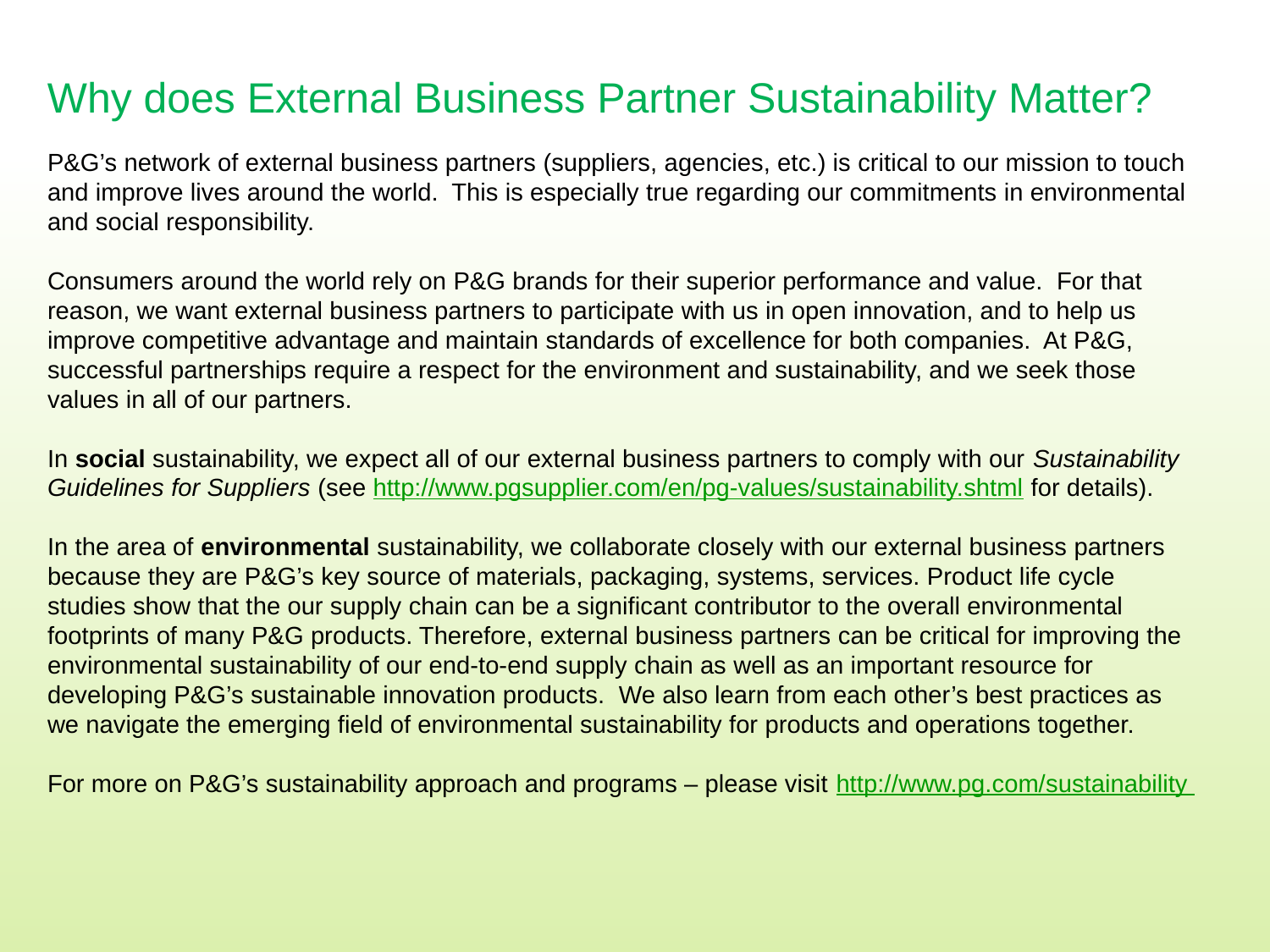

Why does External Business Partner Sustainability Matter?
P&G’s network of external business partners (suppliers, agencies, etc.) is critical to our mission to touch and improve lives around the world.  This is especially true regarding our commitments in environmental and social responsibility.

Consumers around the world rely on P&G brands for their superior performance and value.  For that reason, we want external business partners to participate with us in open innovation, and to help us improve competitive advantage and maintain standards of excellence for both companies.  At P&G, successful partnerships require a respect for the environment and sustainability, and we seek those values in all of our partners.

In social sustainability, we expect all of our external business partners to comply with our Sustainability Guidelines for Suppliers (see http://www.pgsupplier.com/en/pg-values/sustainability.shtml for details).

In the area of environmental sustainability, we collaborate closely with our external business partners because they are P&G’s key source of materials, packaging, systems, services. Product life cycle studies show that the our supply chain can be a significant contributor to the overall environmental footprints of many P&G products. Therefore, external business partners can be critical for improving the environmental sustainability of our end-to-end supply chain as well as an important resource for developing P&G’s sustainable innovation products.  We also learn from each other’s best practices as we navigate the emerging field of environmental sustainability for products and operations together.

For more on P&G’s sustainability approach and programs – please visit http://www.pg.com/sustainability